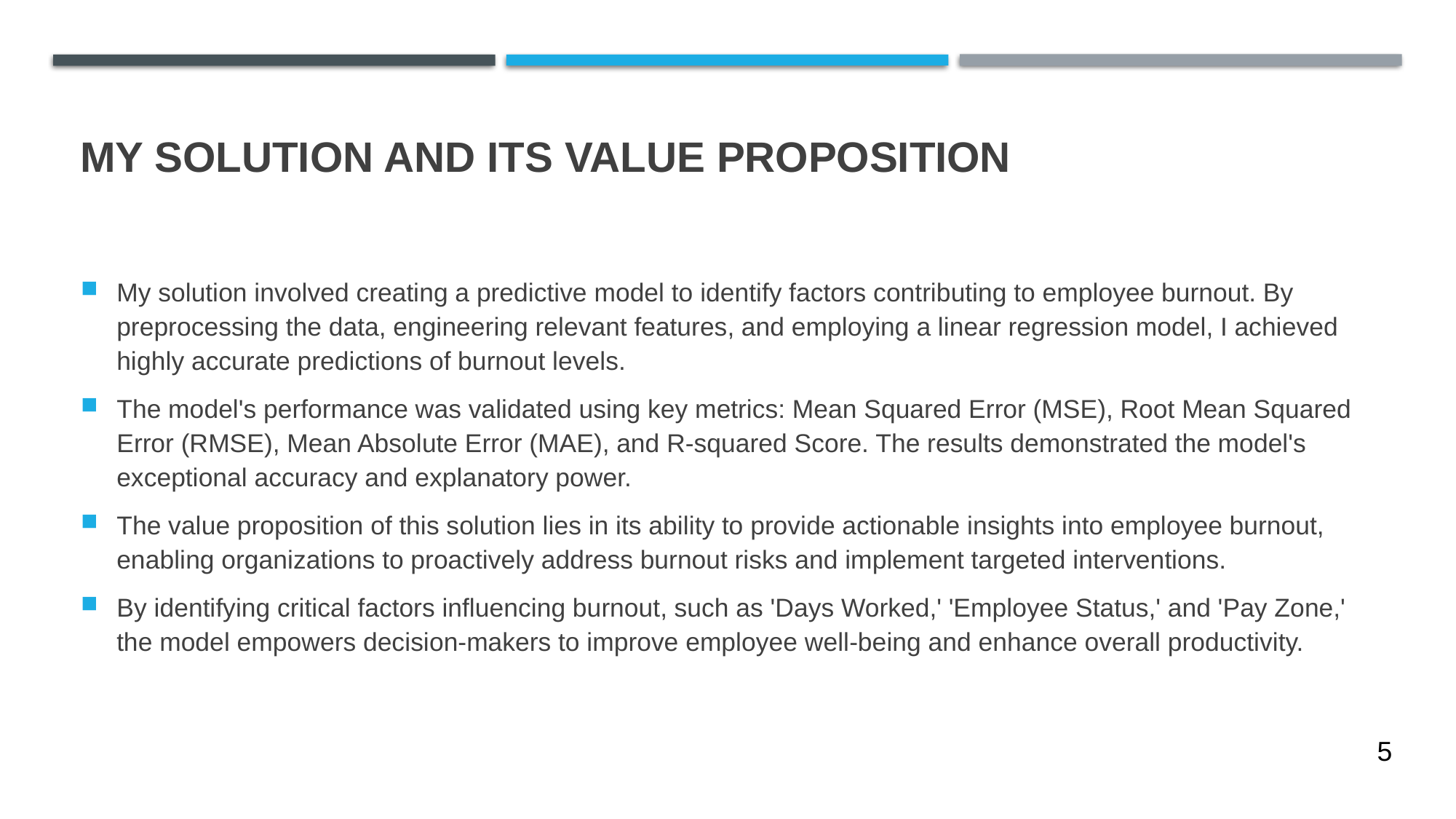

# MY SOLUTION AND ITS VALUE PROPOSITION
My solution involved creating a predictive model to identify factors contributing to employee burnout. By preprocessing the data, engineering relevant features, and employing a linear regression model, I achieved highly accurate predictions of burnout levels.
The model's performance was validated using key metrics: Mean Squared Error (MSE), Root Mean Squared Error (RMSE), Mean Absolute Error (MAE), and R-squared Score. The results demonstrated the model's exceptional accuracy and explanatory power.
The value proposition of this solution lies in its ability to provide actionable insights into employee burnout, enabling organizations to proactively address burnout risks and implement targeted interventions.
By identifying critical factors influencing burnout, such as 'Days Worked,' 'Employee Status,' and 'Pay Zone,' the model empowers decision-makers to improve employee well-being and enhance overall productivity.
5